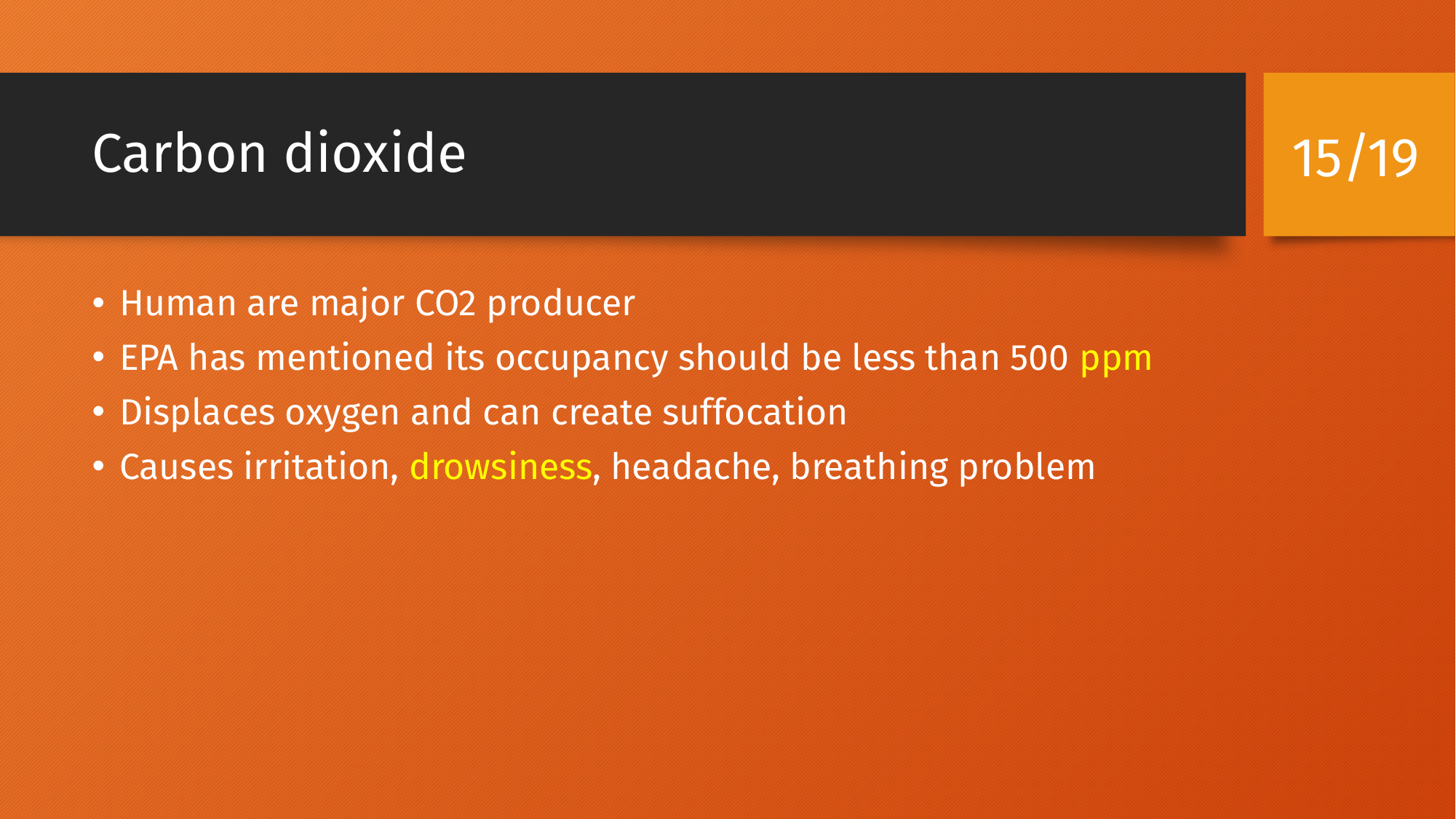

15/19
# Carbon dioxide
Human are major CO2 producer
EPA has mentioned its occupancy should be less than 500 ppm
Displaces oxygen and can create suffocation
Causes irritation, drowsiness, headache, breathing problem